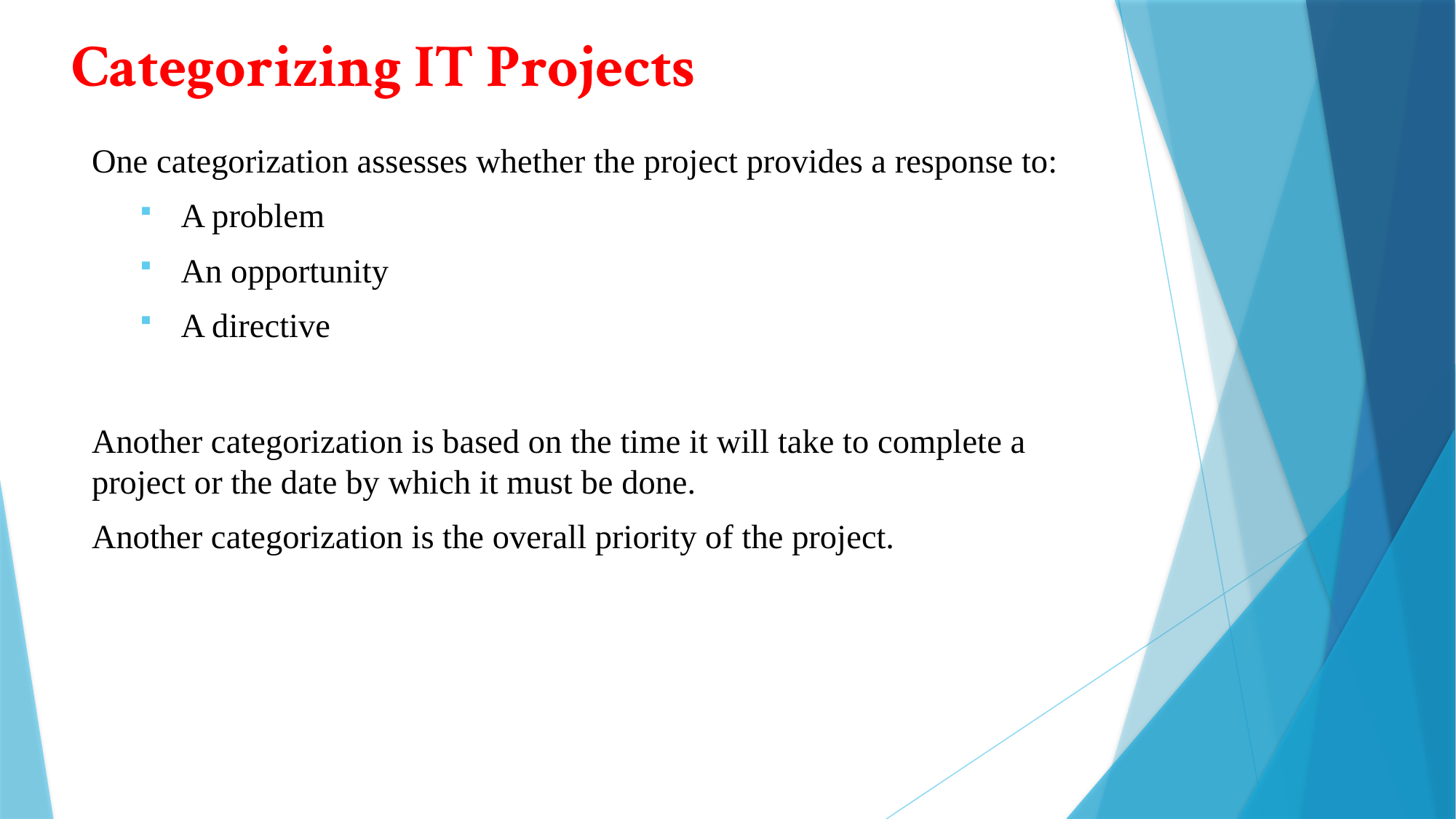

# Categorizing IT Projects
One categorization assesses whether the project provides a response to:
A problem
An opportunity
A directive

Another categorization is based on the time it will take to complete a project or the date by which it must be done.
Another categorization is the overall priority of the project.